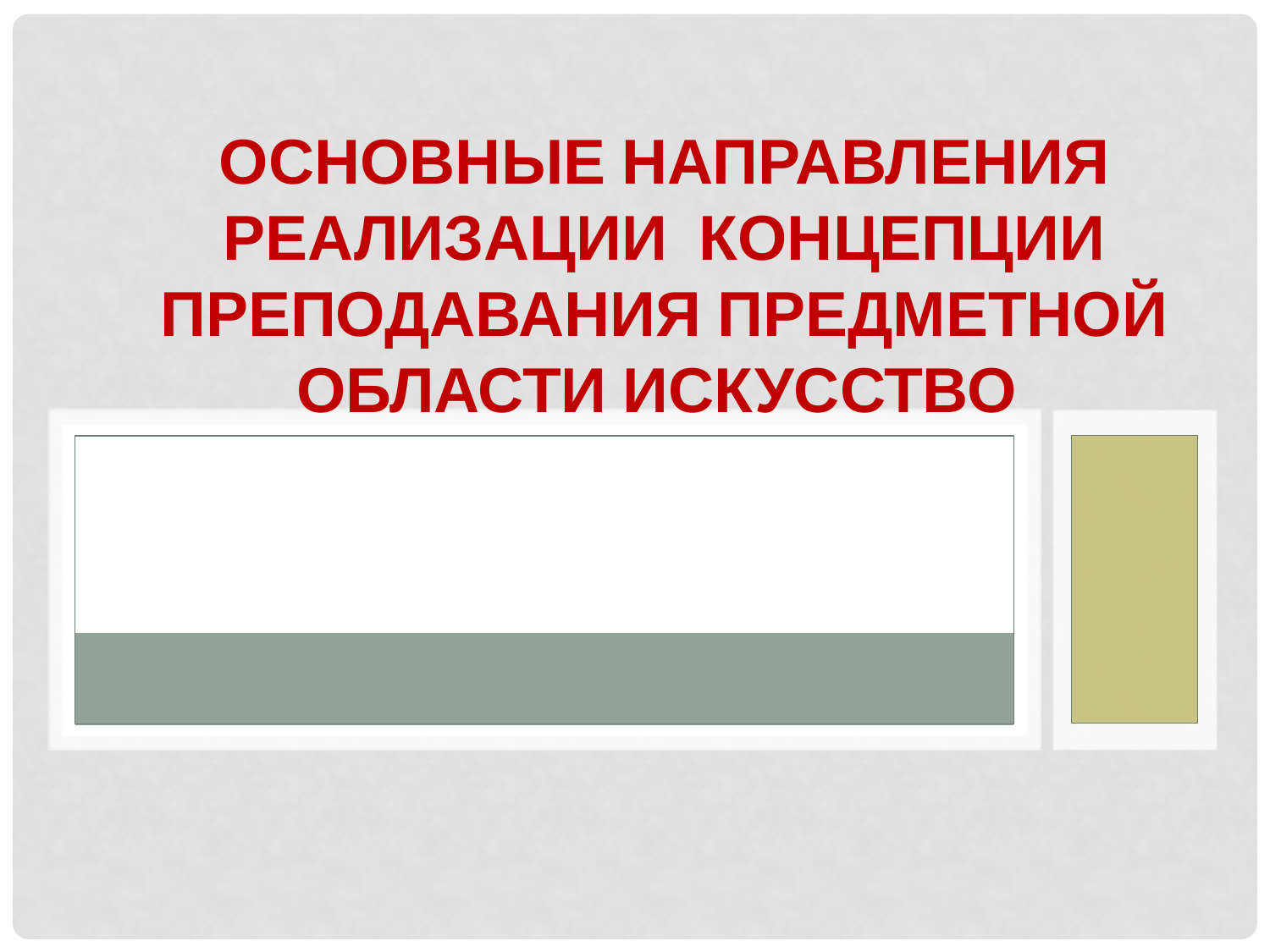

# Основные направления реализации  Концепции преподавания предметной области Искусство